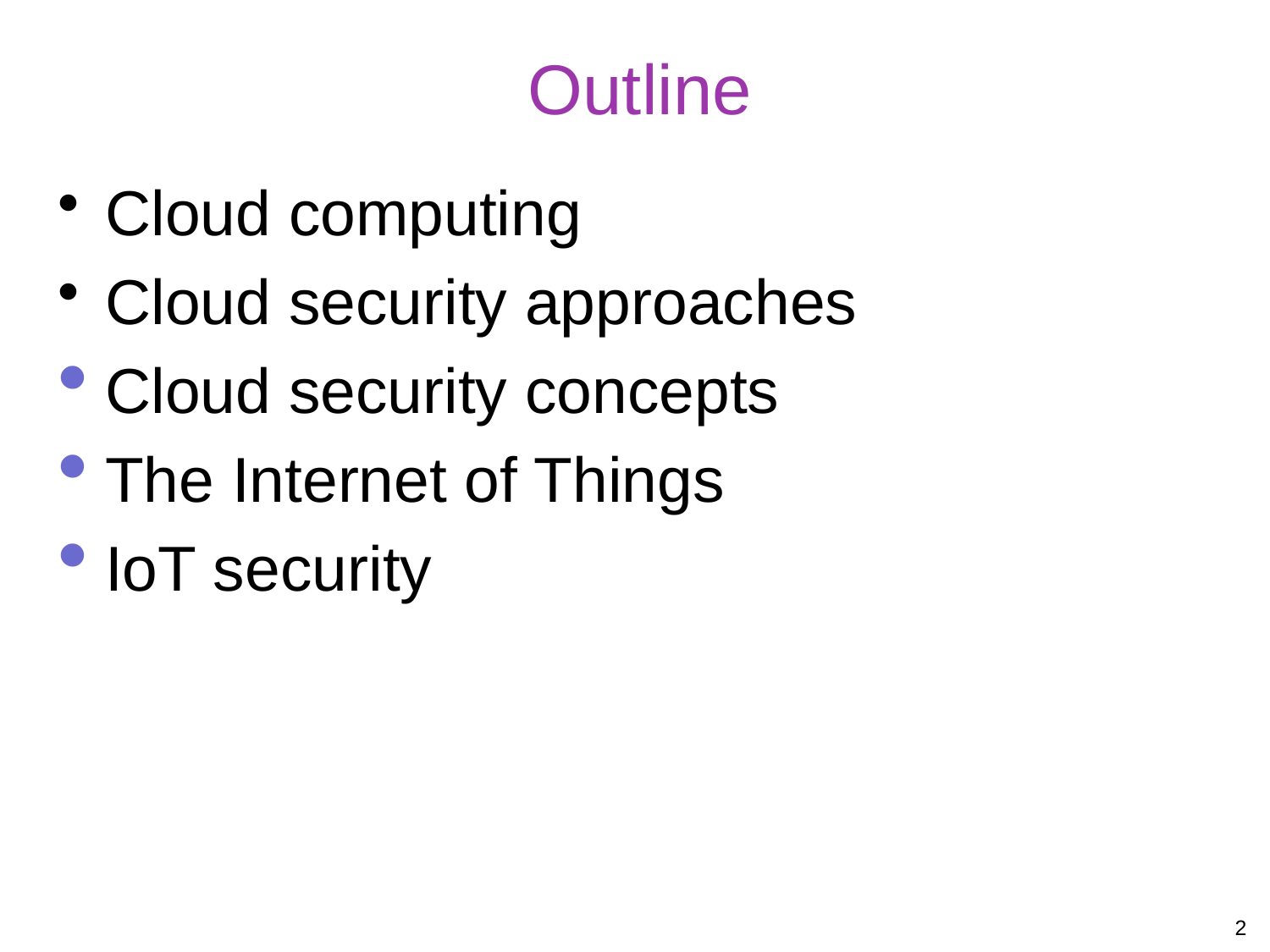

# Outline
Cloud computing
Cloud security approaches
Cloud security concepts
The Internet of Things
IoT security

2